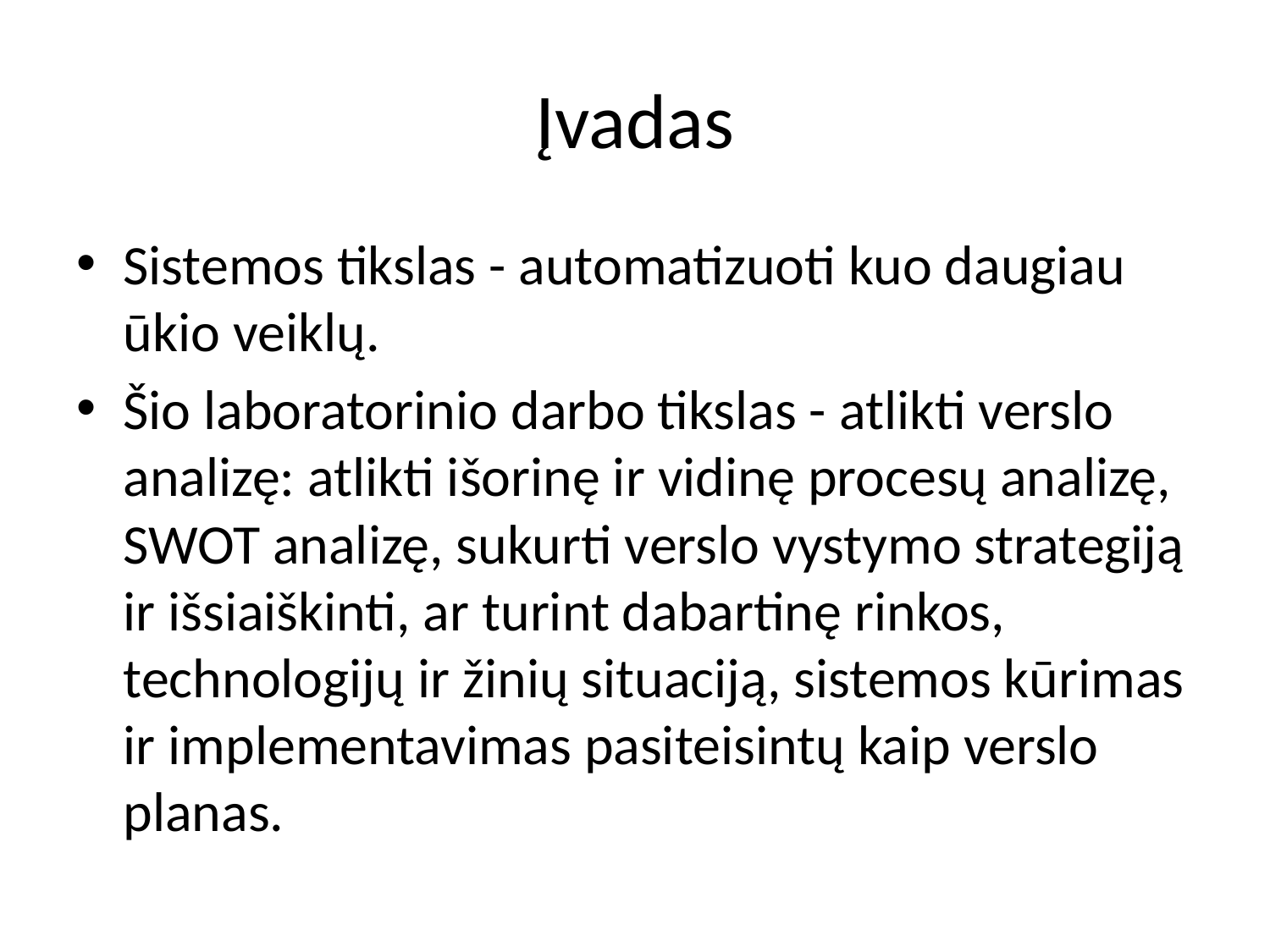

# Įvadas
Sistemos tikslas - automatizuoti kuo daugiau ūkio veiklų.
Šio laboratorinio darbo tikslas - atlikti verslo analizę: atlikti išorinę ir vidinę procesų analizę, SWOT analizę, sukurti verslo vystymo strategiją ir išsiaiškinti, ar turint dabartinę rinkos, technologijų ir žinių situaciją, sistemos kūrimas ir implementavimas pasiteisintų kaip verslo planas.